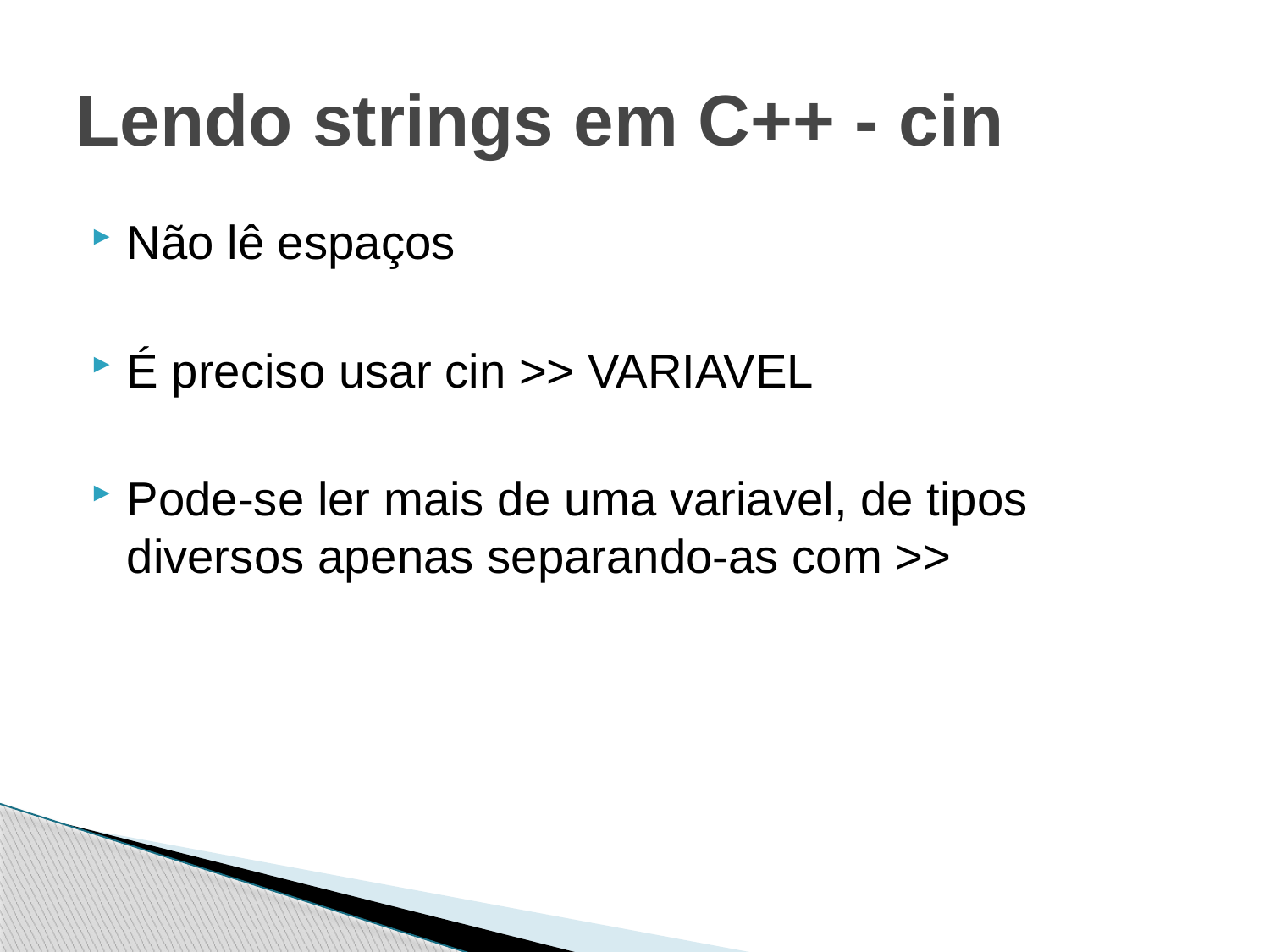

# Lendo strings em C++ - cin
Não lê espaços

É preciso usar cin >> VARIAVEL

Pode-se ler mais de uma variavel, de tipos diversos apenas separando-as com >>